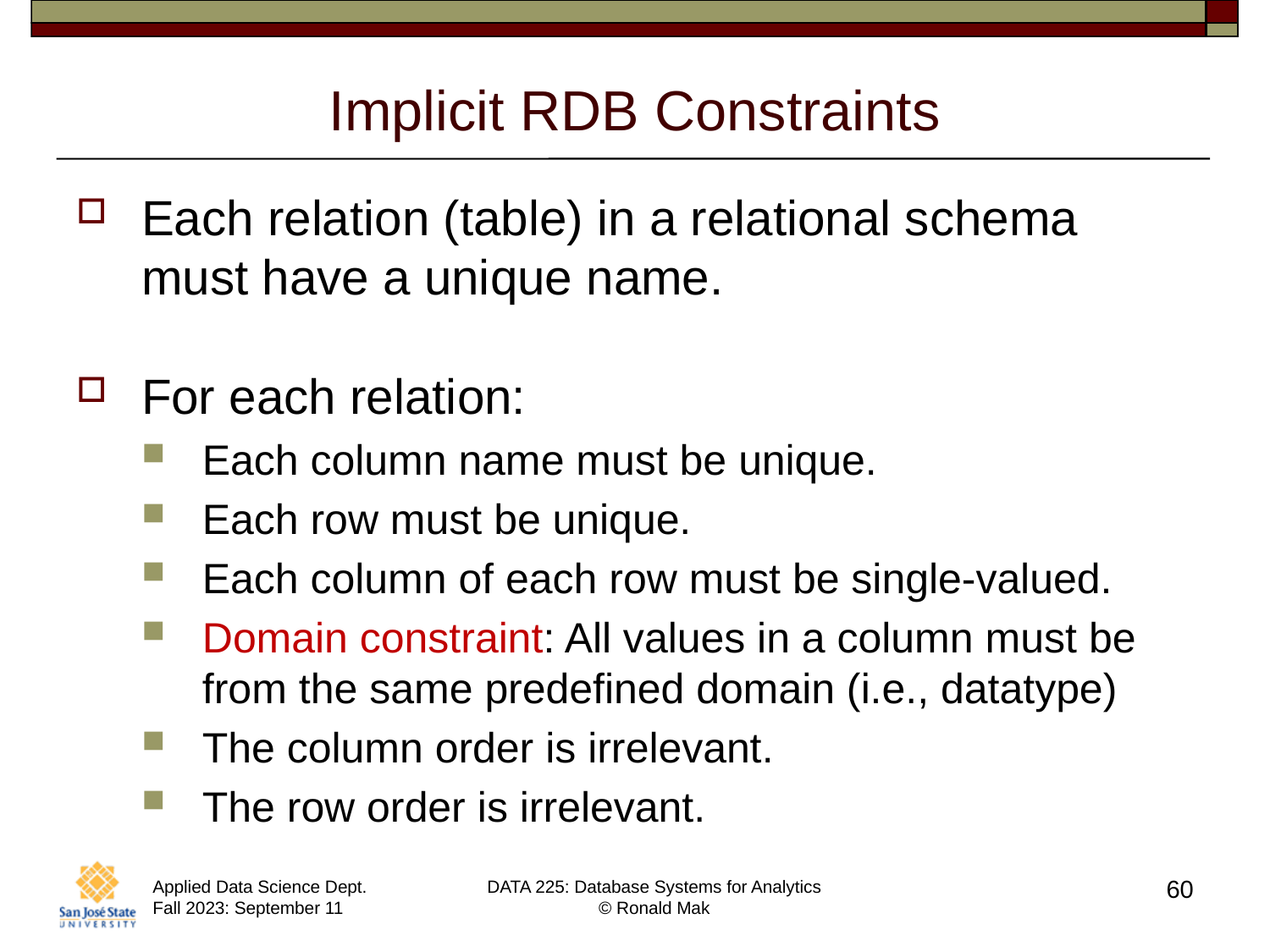

# Implicit RDB Constraints
Each relation (table) in a relational schema must have a unique name.

For each relation:
Each column name must be unique.
Each row must be unique.
Each column of each row must be single-valued.
Domain constraint: All values in a column must be from the same predefined domain (i.e., datatype)
The column order is irrelevant.
The row order is irrelevant.
60